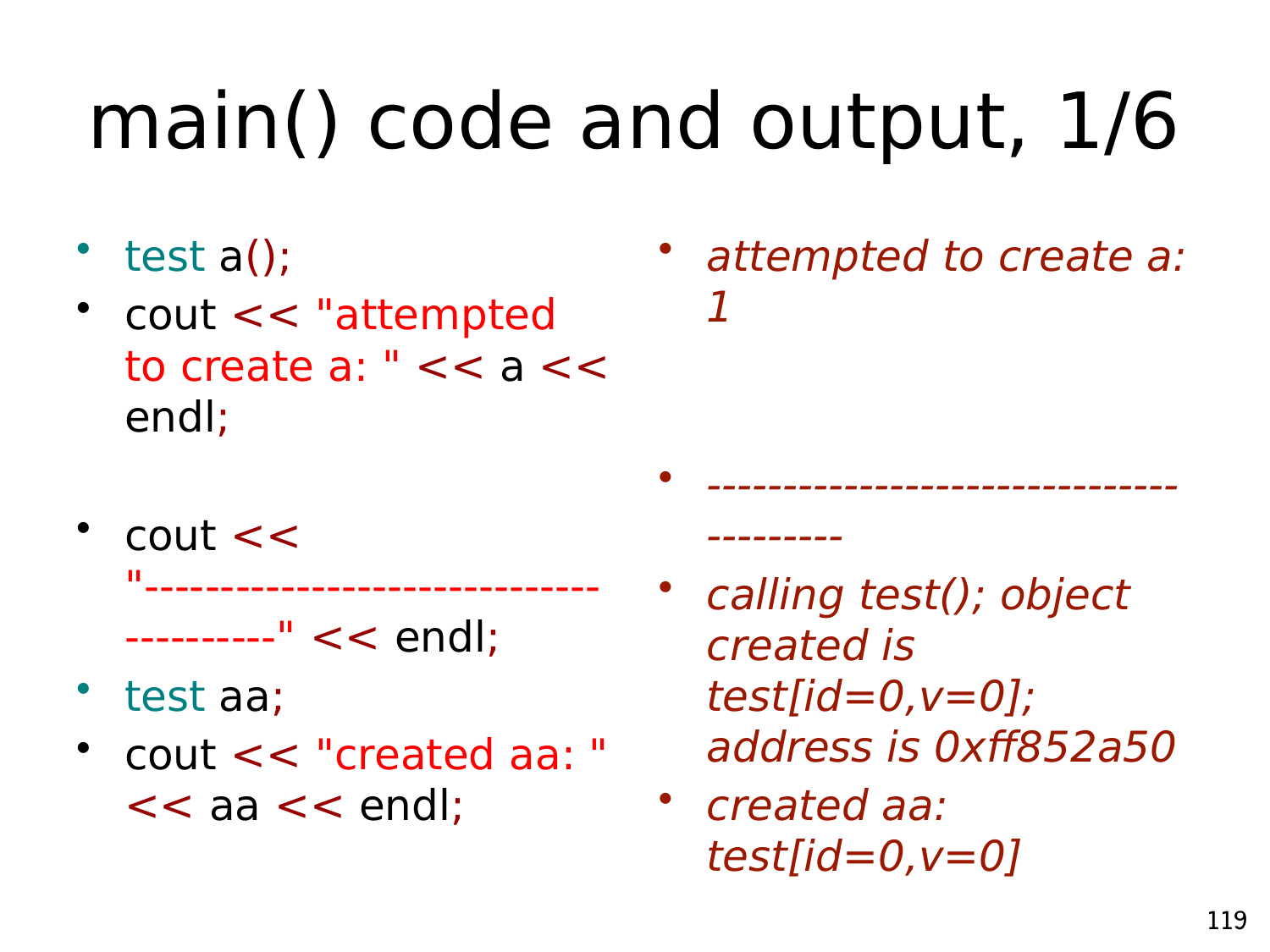

# main() code and output, 1/6
test a();
cout << "attempted to create a: " << a << endl;

cout << "----------------------------------------" << endl;
test aa;
cout << "created aa: " << aa << endl;
attempted to create a: 1

----------------------------------------
calling test(); object created is test[id=0,v=0]; address is 0xff852a50
created aa: test[id=0,v=0]